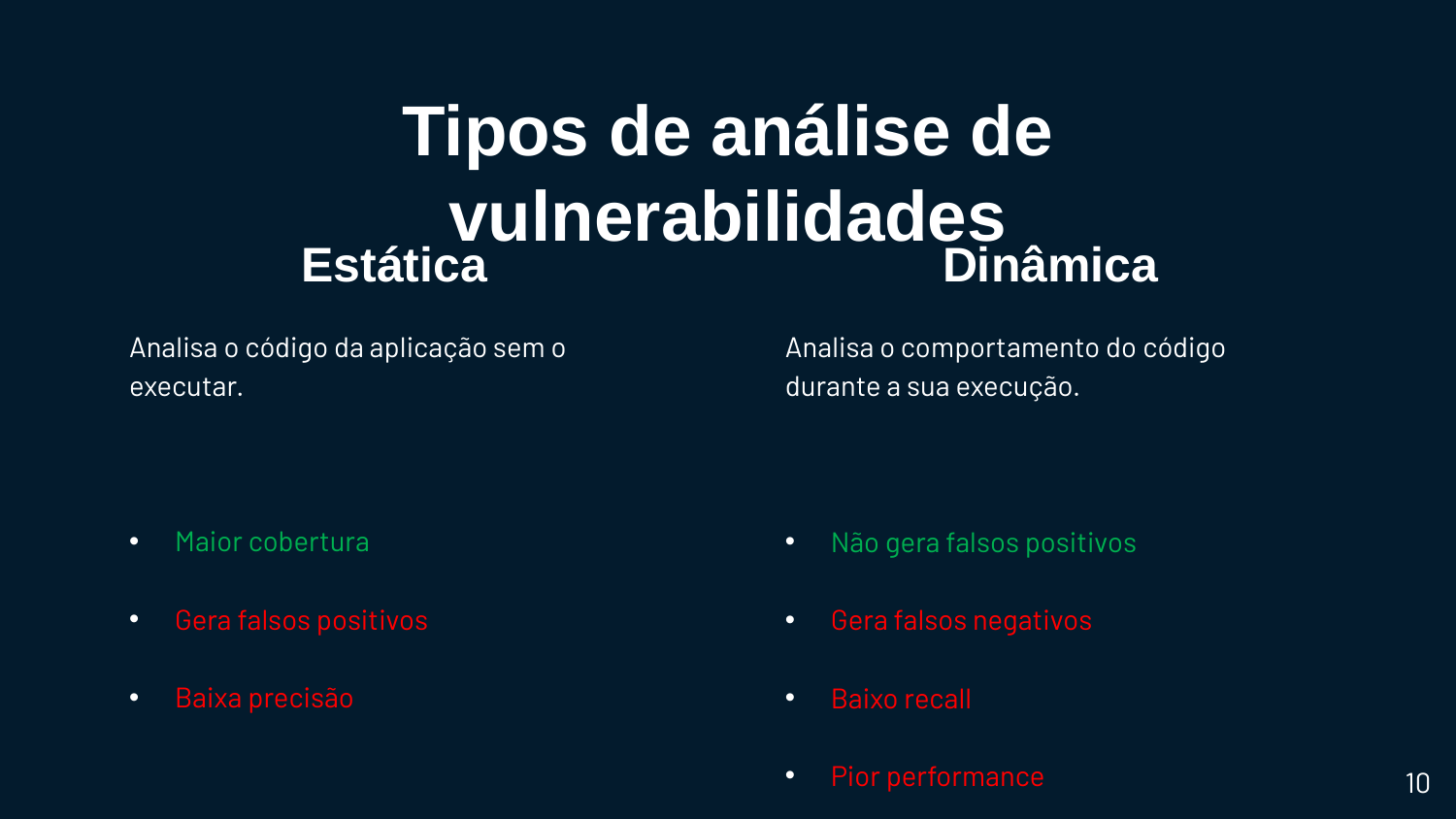

# Tipos de análise de vulnerabilidades
Estática
Dinâmica
Analisa o código da aplicação sem o executar.

Maior cobertura

Gera falsos positivos

Baixa precisão
Analisa o comportamento do código durante a sua execução.

Não gera falsos positivos

Gera falsos negativos

Baixo recall

Pior performance

10